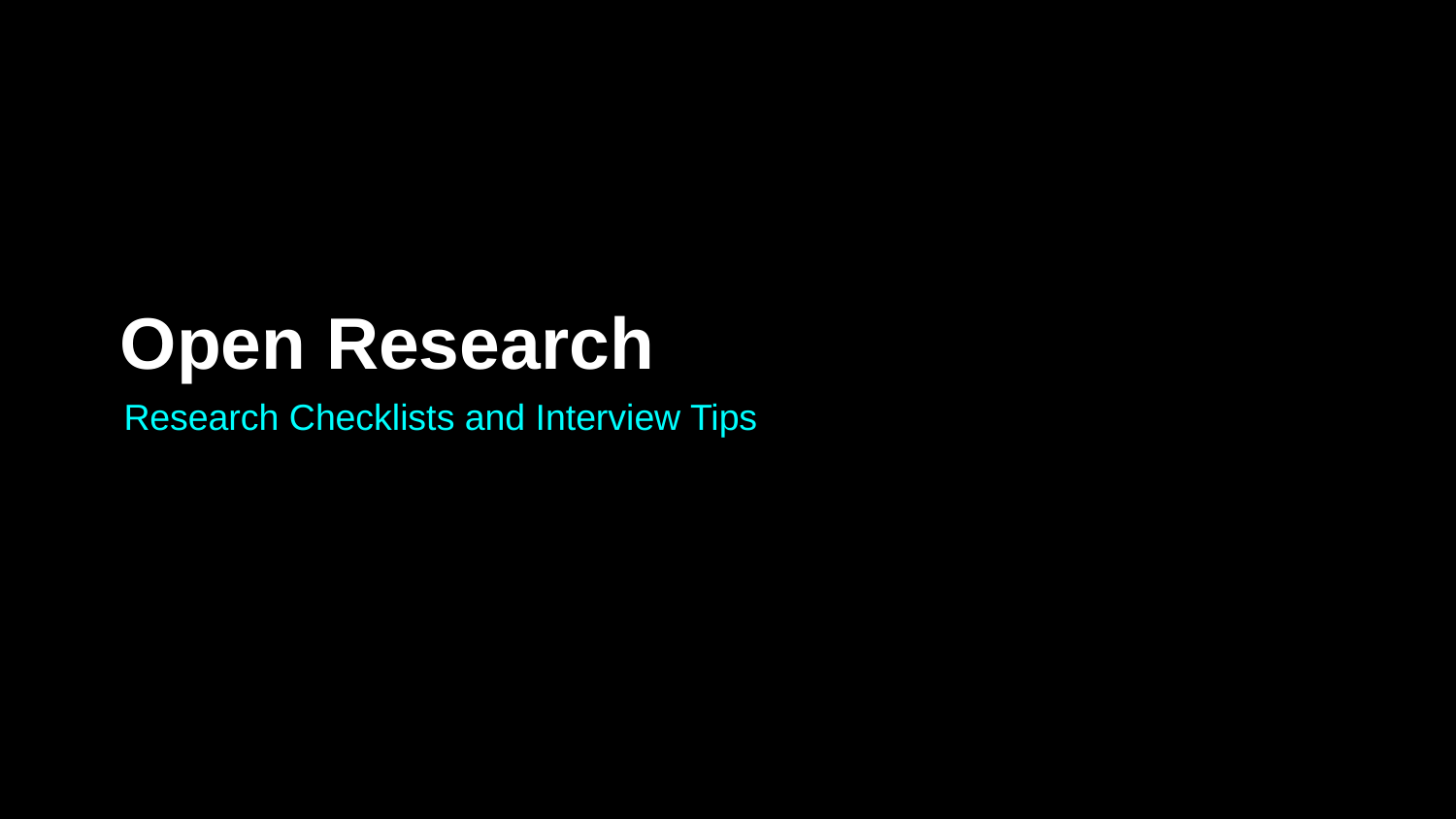

# Open Research
Research Checklists and Interview Tips